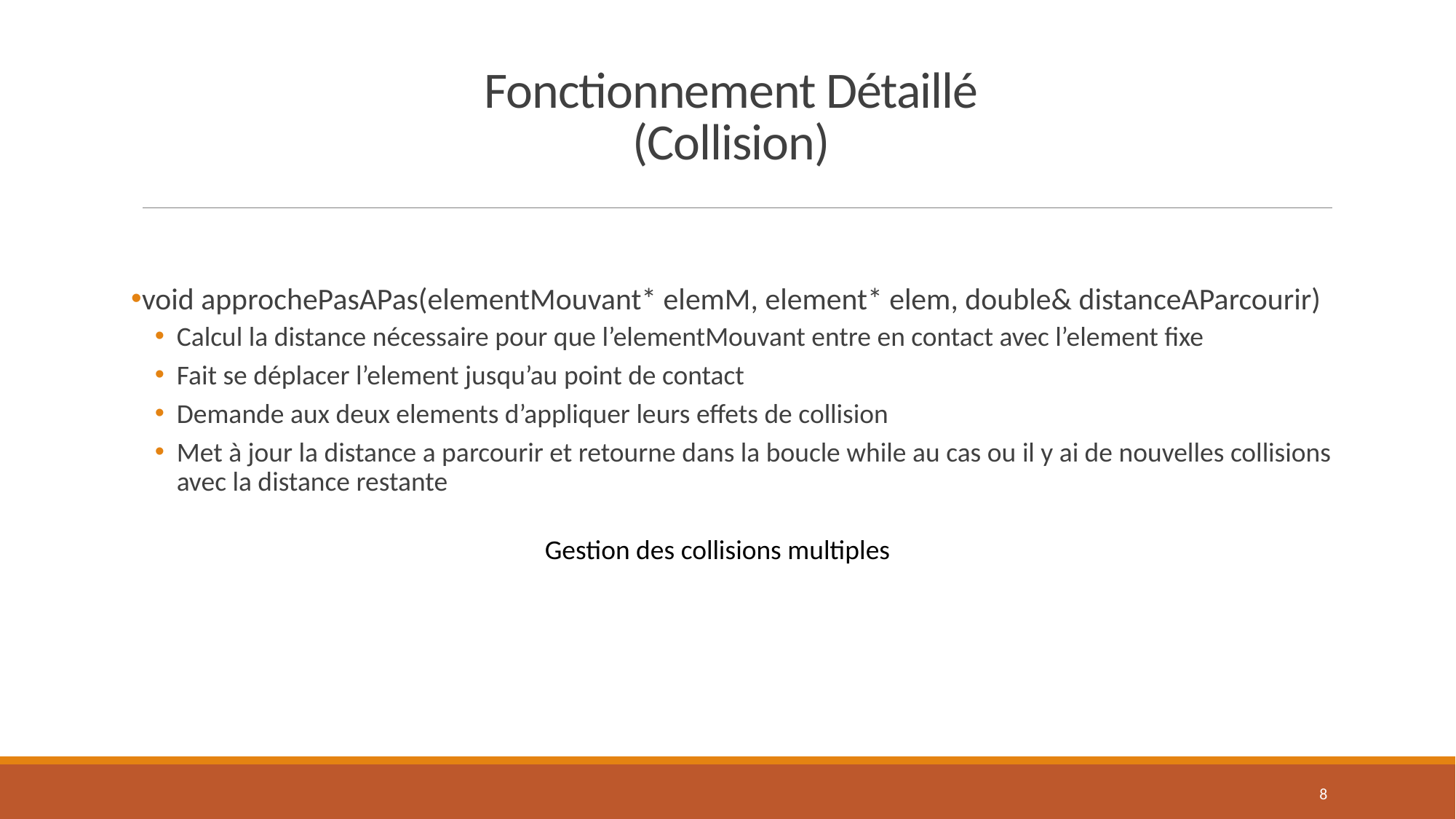

# Fonctionnement Détaillé (Collision)

void approchePasAPas(elementMouvant* elemM, element* elem, double& distanceAParcourir)
Calcul la distance nécessaire pour que l’elementMouvant entre en contact avec l’element fixe
Fait se déplacer l’element jusqu’au point de contact
Demande aux deux elements d’appliquer leurs effets de collision
Met à jour la distance a parcourir et retourne dans la boucle while au cas ou il y ai de nouvelles collisions avec la distance restante

Gestion des collisions multiples

8